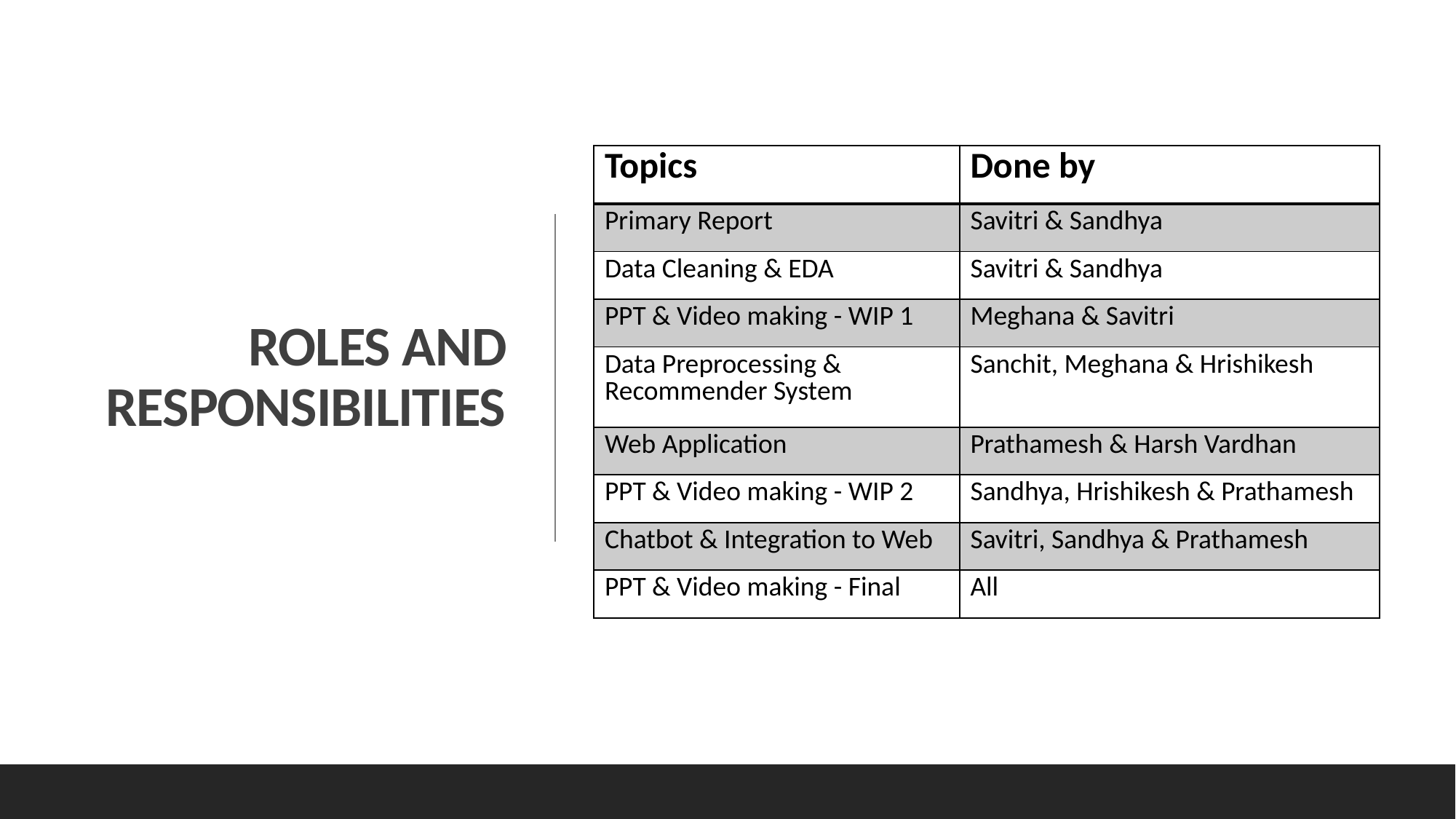

# Roles and Responsibilities
| Topics | Done by |
| --- | --- |
| Primary Report | Savitri & Sandhya |
| Data Cleaning & EDA | Savitri & Sandhya |
| PPT & Video making - WIP 1 | Meghana & Savitri |
| Data Preprocessing & Recommender System | Sanchit, Meghana & Hrishikesh |
| Web Application | Prathamesh & Harsh Vardhan |
| PPT & Video making - WIP 2 | Sandhya, Hrishikesh & Prathamesh |
| Chatbot & Integration to Web | Savitri, Sandhya & Prathamesh |
| PPT & Video making - Final | All |